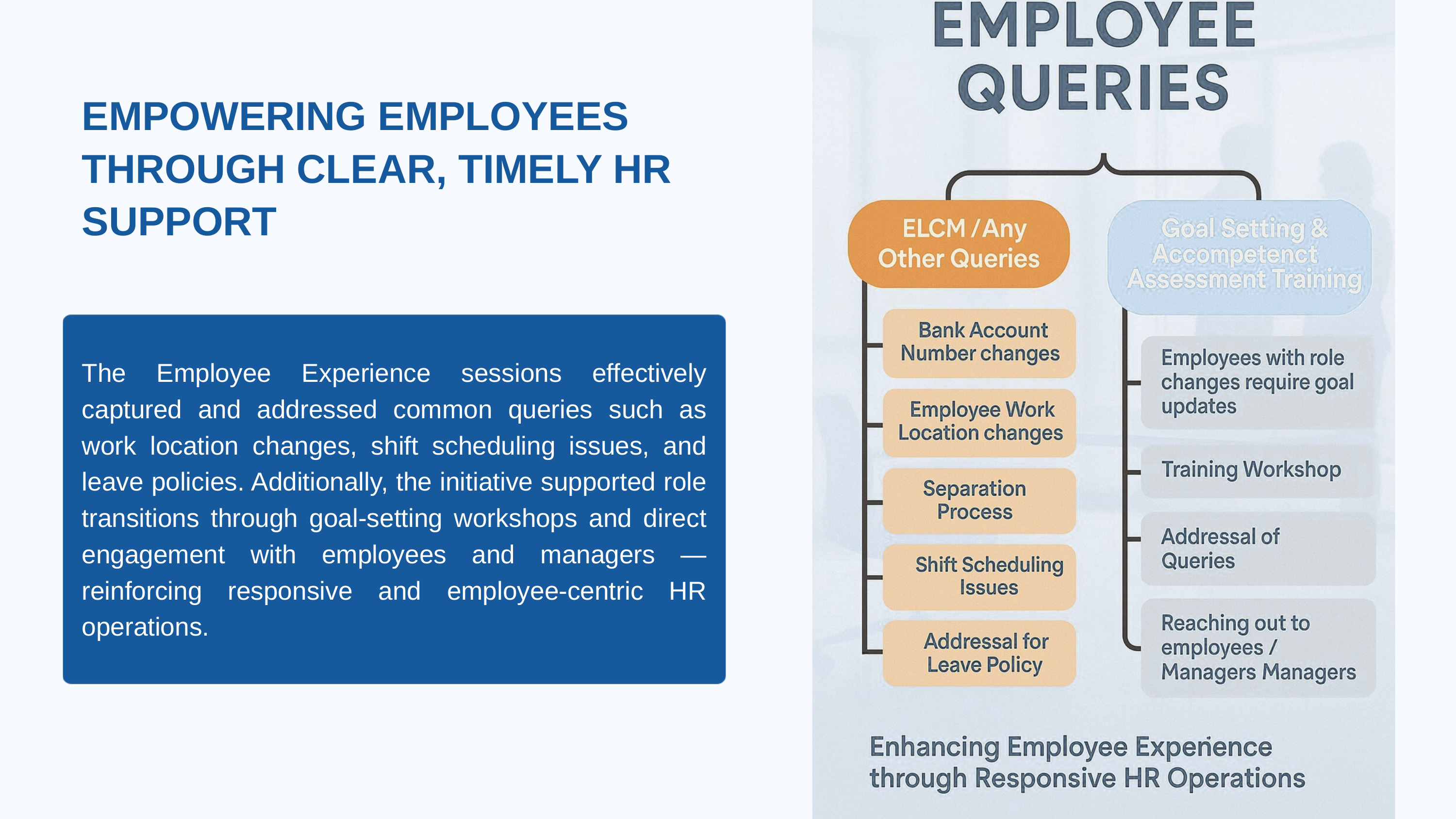

EMPOWERING EMPLOYEES THROUGH CLEAR, TIMELY HR SUPPORT

The Employee Experience sessions effectively captured and addressed common queries such as work location changes, shift scheduling issues, and leave policies. Additionally, the initiative supported role transitions through goal-setting workshops and direct engagement with employees and managers — reinforcing responsive and employee-centric HR operations.